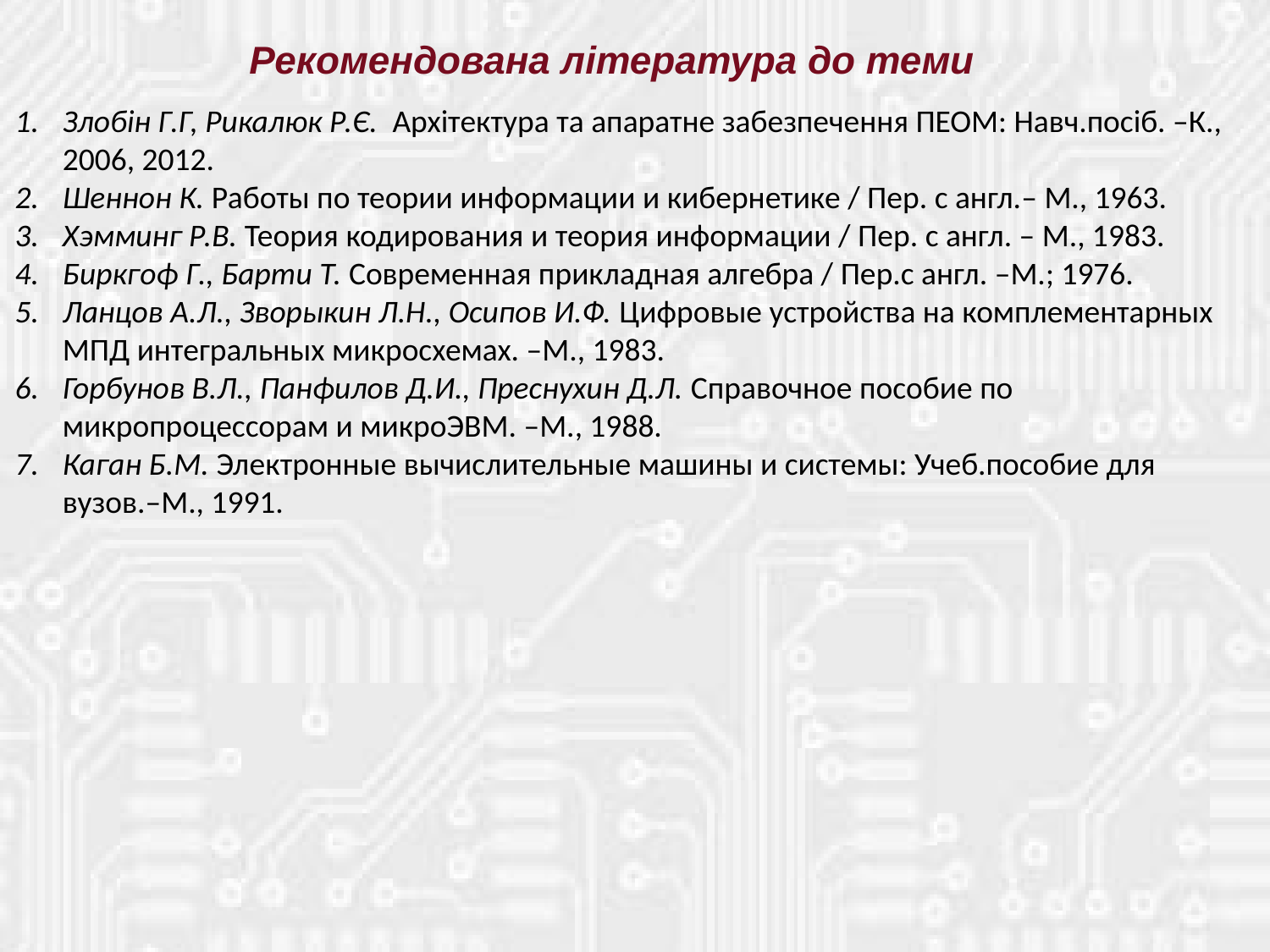

Рекомендована література до теми
Злобін Г.Г, Рикалюк Р.Є.  Архітектура та апаратне забезпечення ПЕОМ: Навч.посіб. –К., 2006, 2012.
Шеннон К. Работы по теории информации и кибернетике / Пер. с англ.– М., 1963.
Хэмминг Р.В. Теория кодирования и теория информации / Пер. с англ. – М., 1983.
Биркгоф Г., Барти Т. Современная прикладная алгебра / Пер.с англ. –М.; 1976.
Ланцов А.Л., Зворыкин Л.Н., Осипов И.Ф. Цифровые устройства на комплементарных МПД интегральных микросхемах. –М., 1983.
Горбунов В.Л., Панфилов Д.И., Преснухин Д.Л. Справочное пособие по микропроцессорам и микроЭВМ. –М., 1988.
Каган Б.М. Электронные вычислительные машины и системы: Учеб.пособие для вузов.–М., 1991.